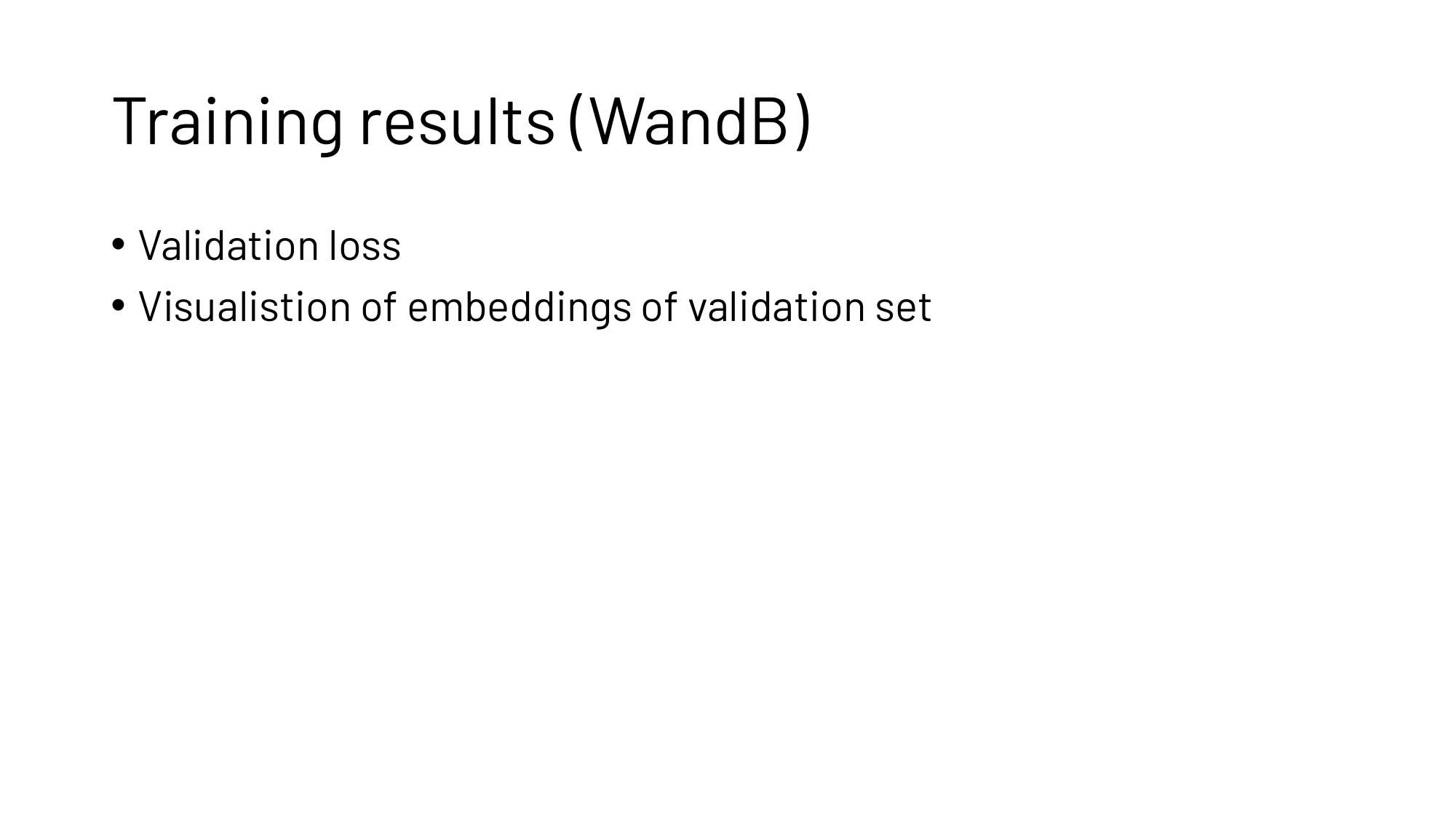

# Training results (WandB)
Validation loss
Visualistion of embeddings of validation set